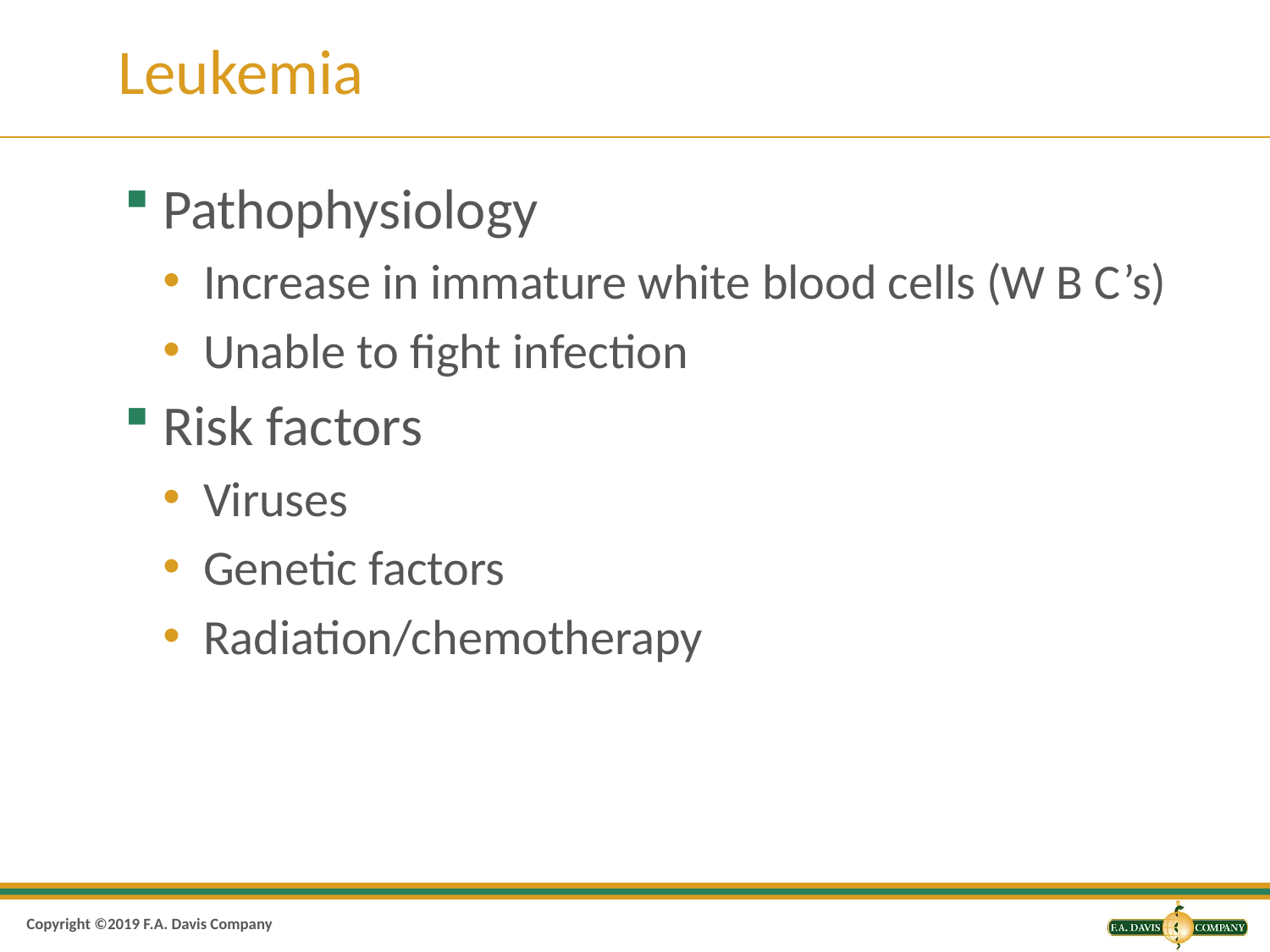

# Leukemia
Pathophysiology
Increase in immature white blood cells (W B C’s)
Unable to fight infection
Risk factors
Viruses
Genetic factors
Radiation/chemotherapy